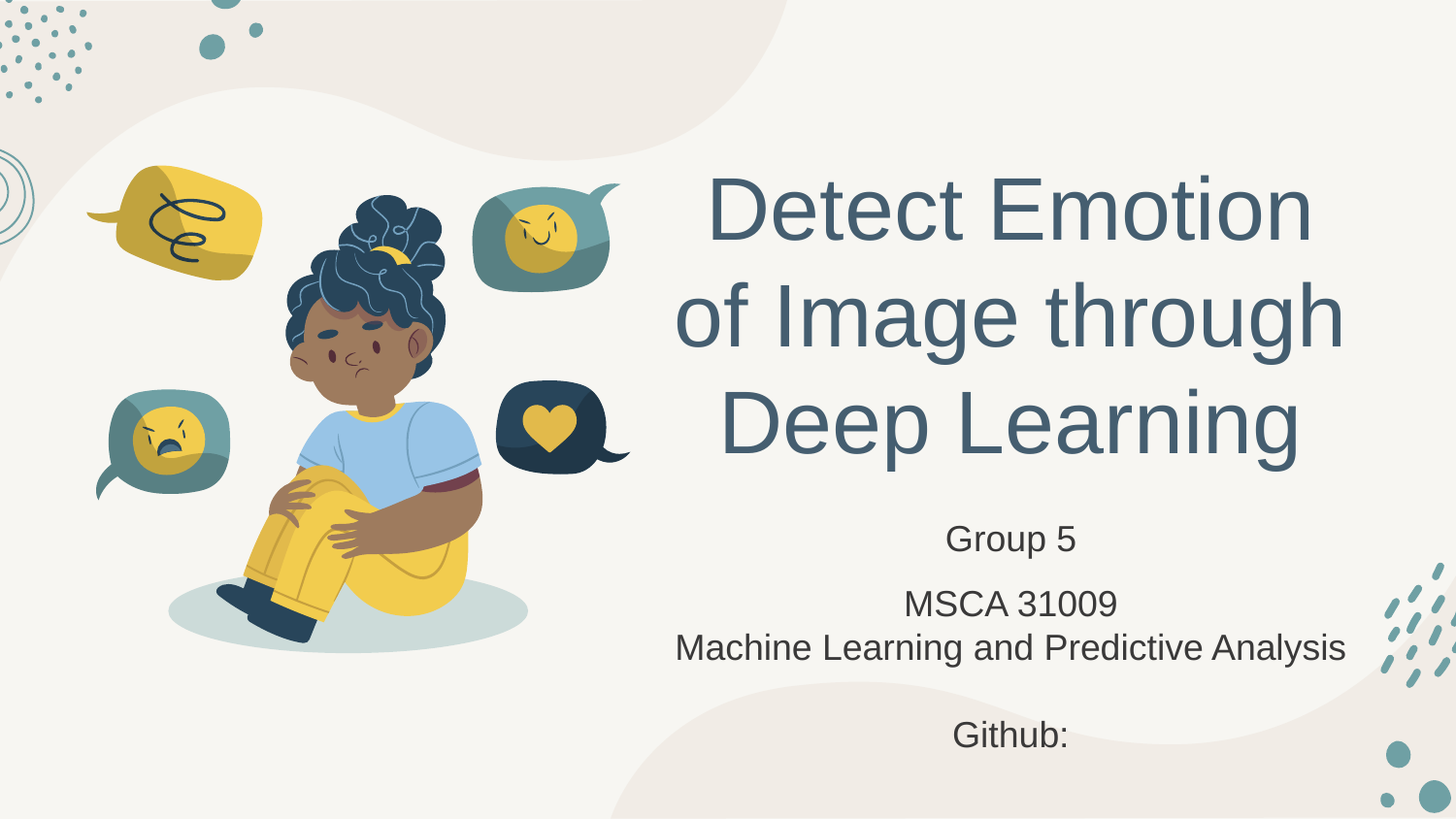

# Detect Emotion of Image through Deep Learning

Group 5
MSCA 31009
Machine Learning and Predictive Analysis

Github: